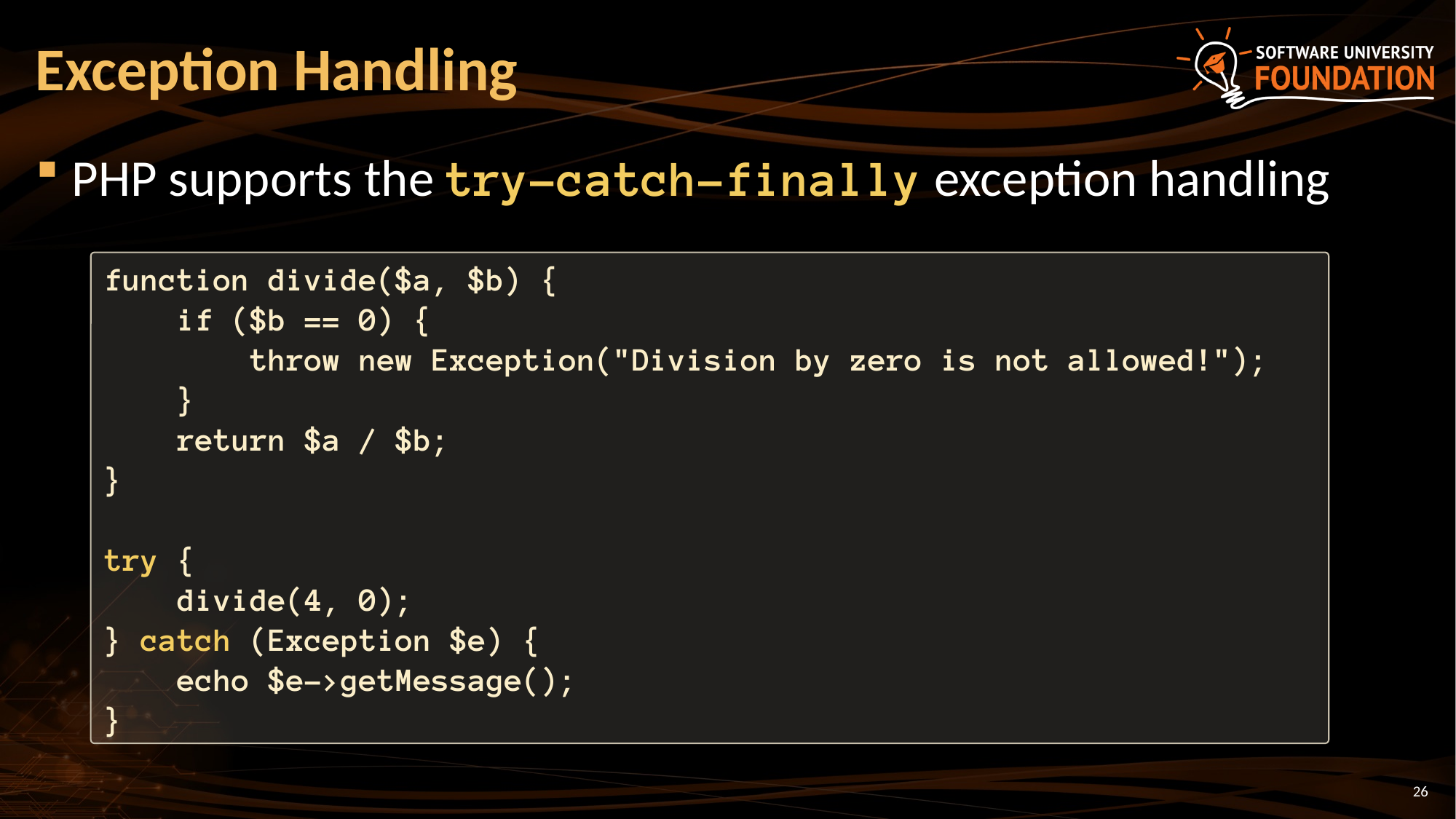

# Exception Handling
PHP supports the try-catch-finally exception handling
function divide($a, $b) {
    if ($b == 0) {
        throw new Exception("Division by zero is not allowed!");
    }
    return $a / $b;
}

try {
    divide(4, 0);
} catch (Exception $e) {
    echo $e->getMessage();
}
26